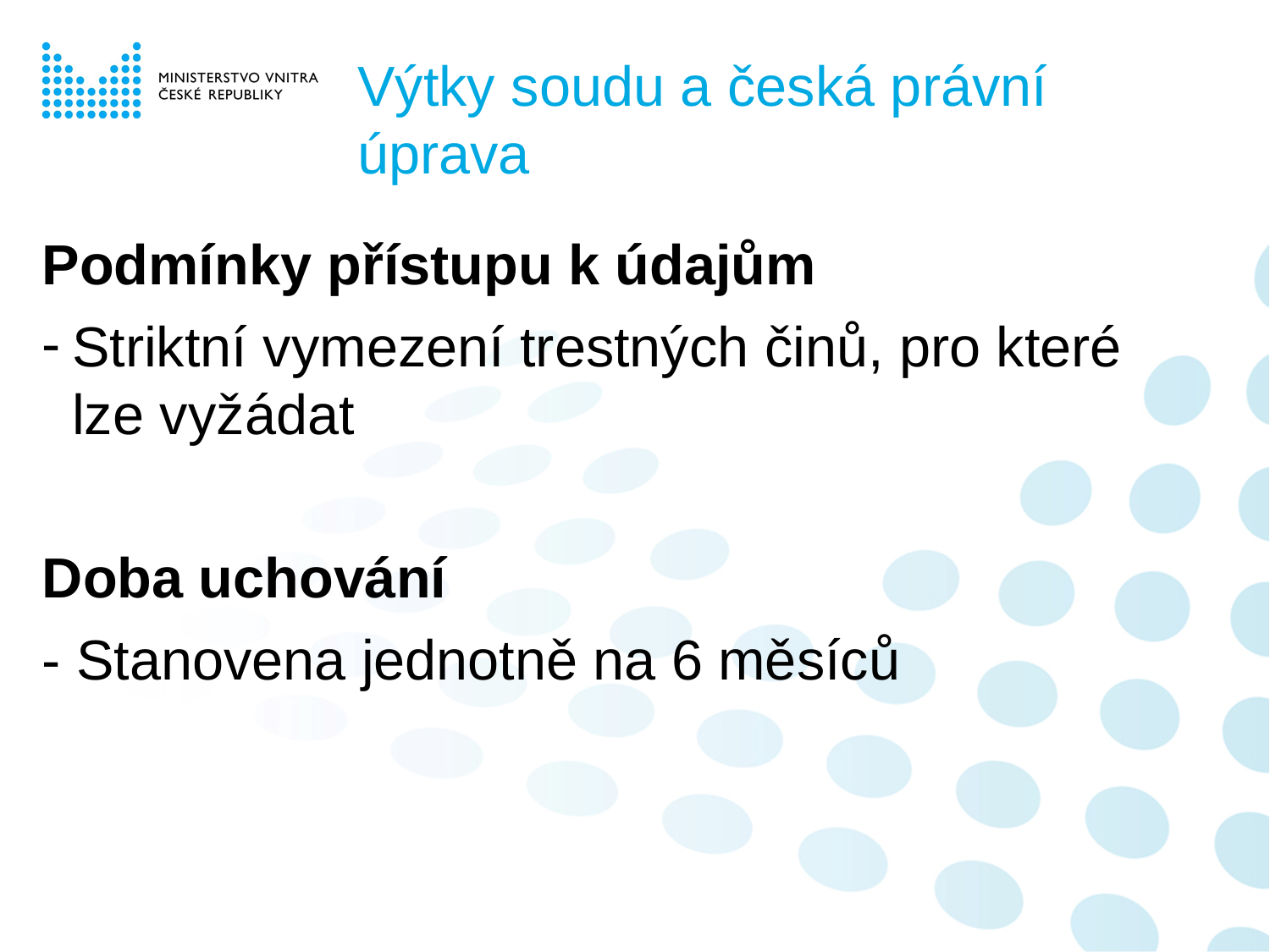

Výtky soudu a česká právní úprava
Podmínky přístupu k údajům
Striktní vymezení trestných činů, pro které   lze vyžádat

Doba uchování
- Stanovena jednotně na 6 měsíců